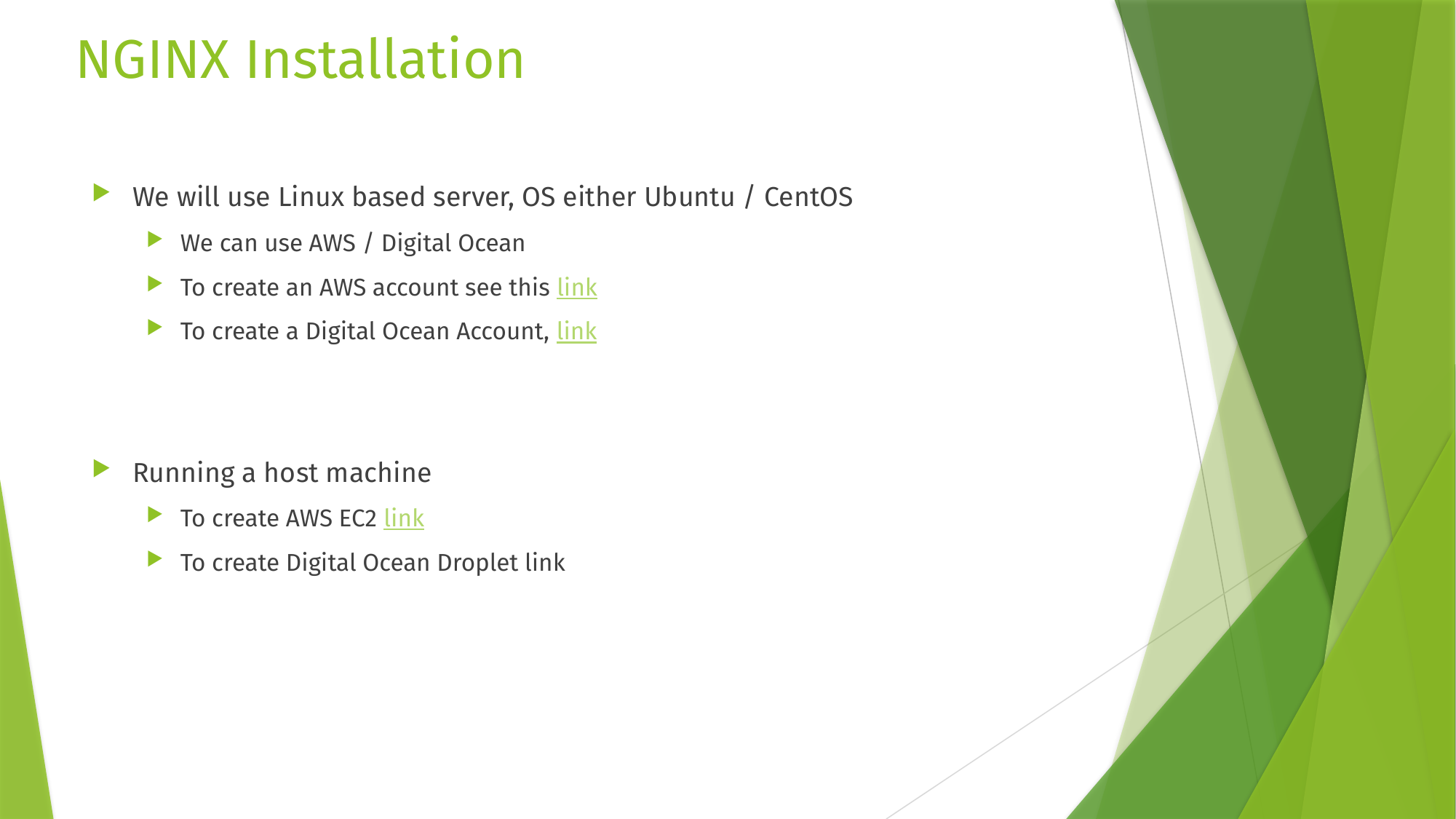

# NGINX Installation
We will use Linux based server, OS either Ubuntu / CentOS
We can use AWS / Digital Ocean
To create an AWS account see this link
To create a Digital Ocean Account, link

Running a host machine
To create AWS EC2 link
To create Digital Ocean Droplet link